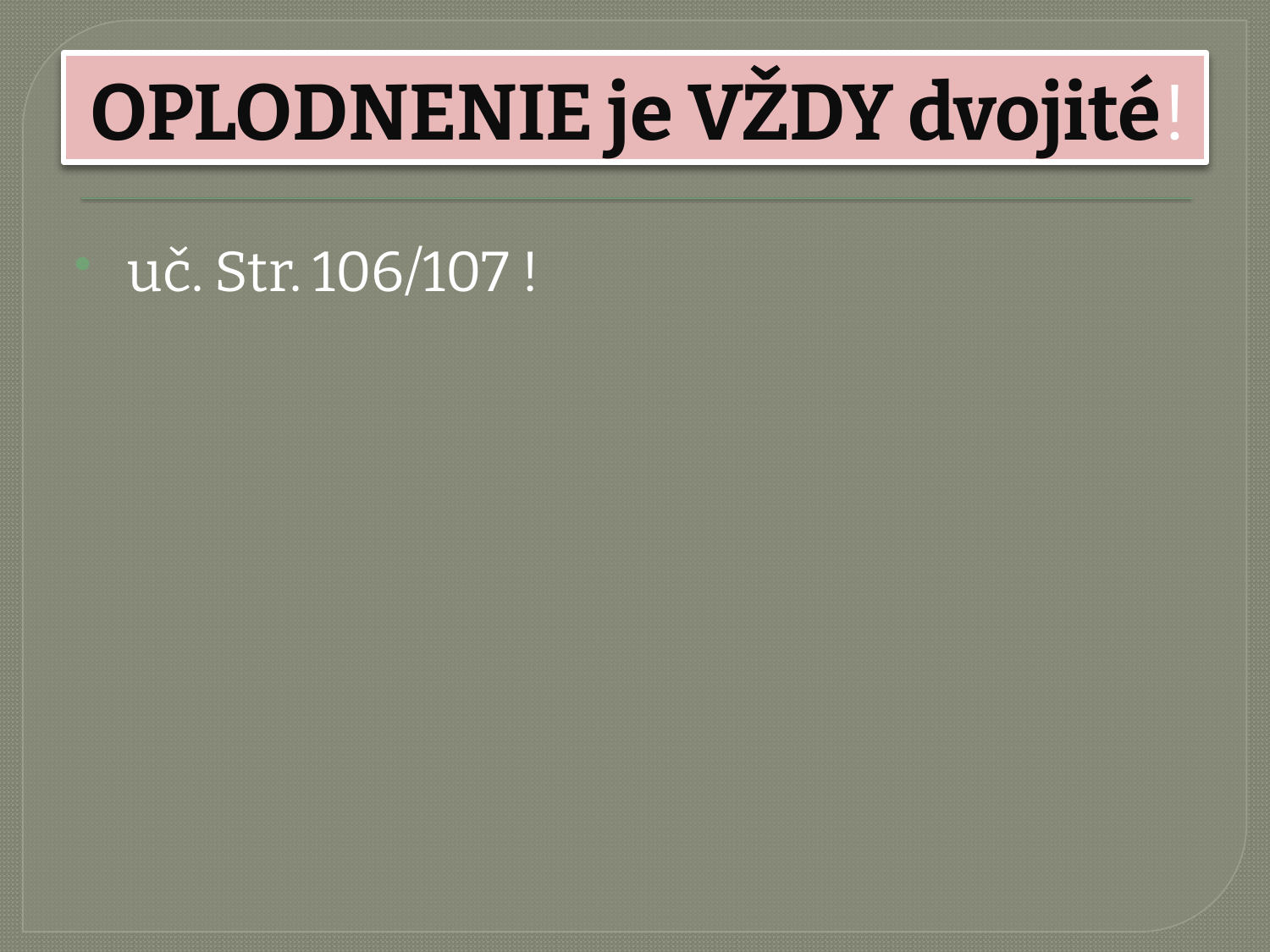

# OPLODNENIE je VŽDY dvojité!
 uč. Str. 106/107 !